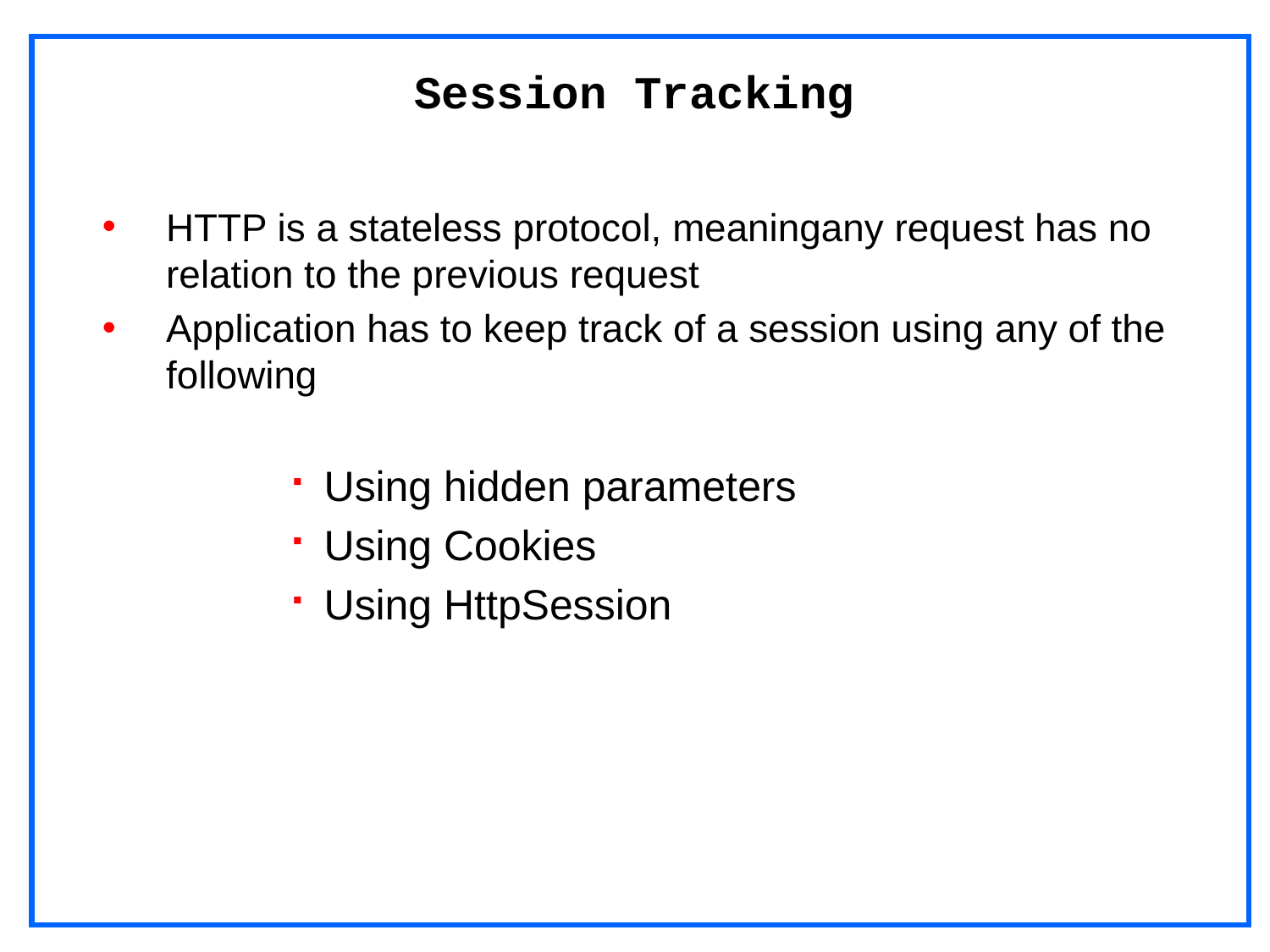

# Session Tracking
HTTP is a stateless protocol, meaningany request has no relation to the previous request
Application has to keep track of a session using any of the following

Using hidden parameters
Using Cookies
Using HttpSession